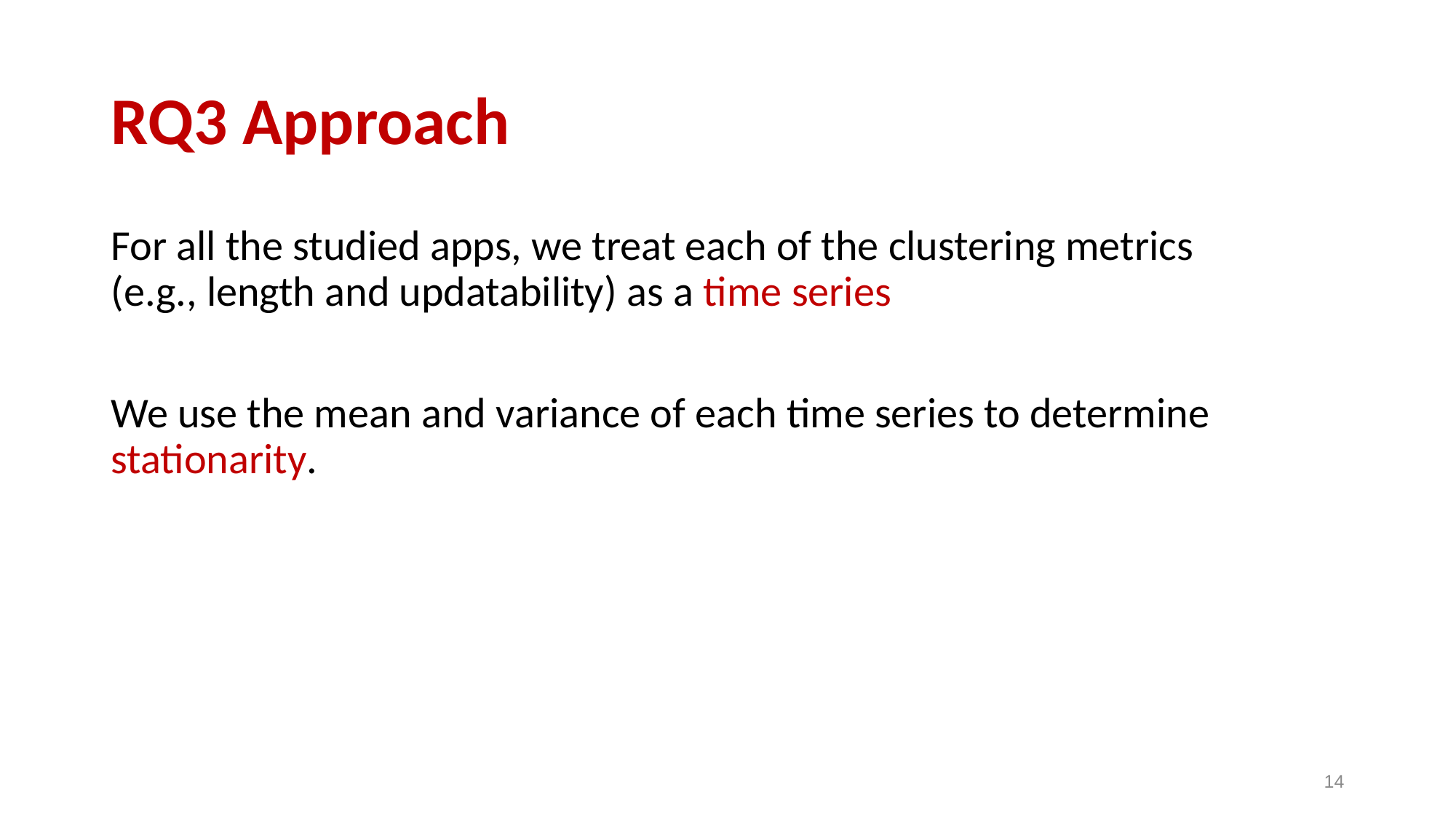

# RQ3 Approach
For all the studied apps, we treat each of the clustering metrics
(e.g., length and updatability) as a time series

We use the mean and variance of each time series to determine stationarity.
14